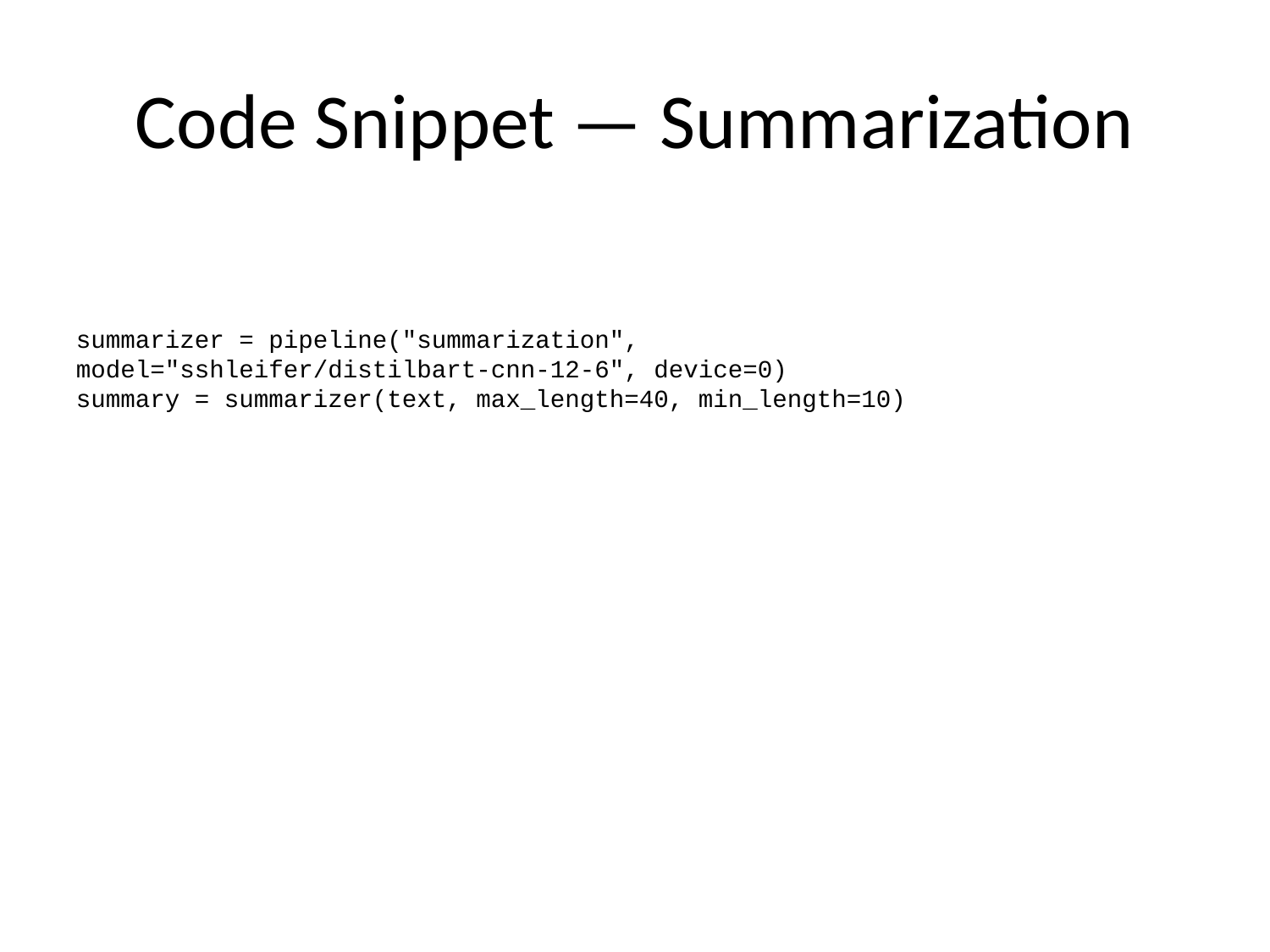

# Code Snippet — Summarization

summarizer = pipeline("summarization", model="sshleifer/distilbart-cnn-12-6", device=0)
summary = summarizer(text, max_length=40, min_length=10)